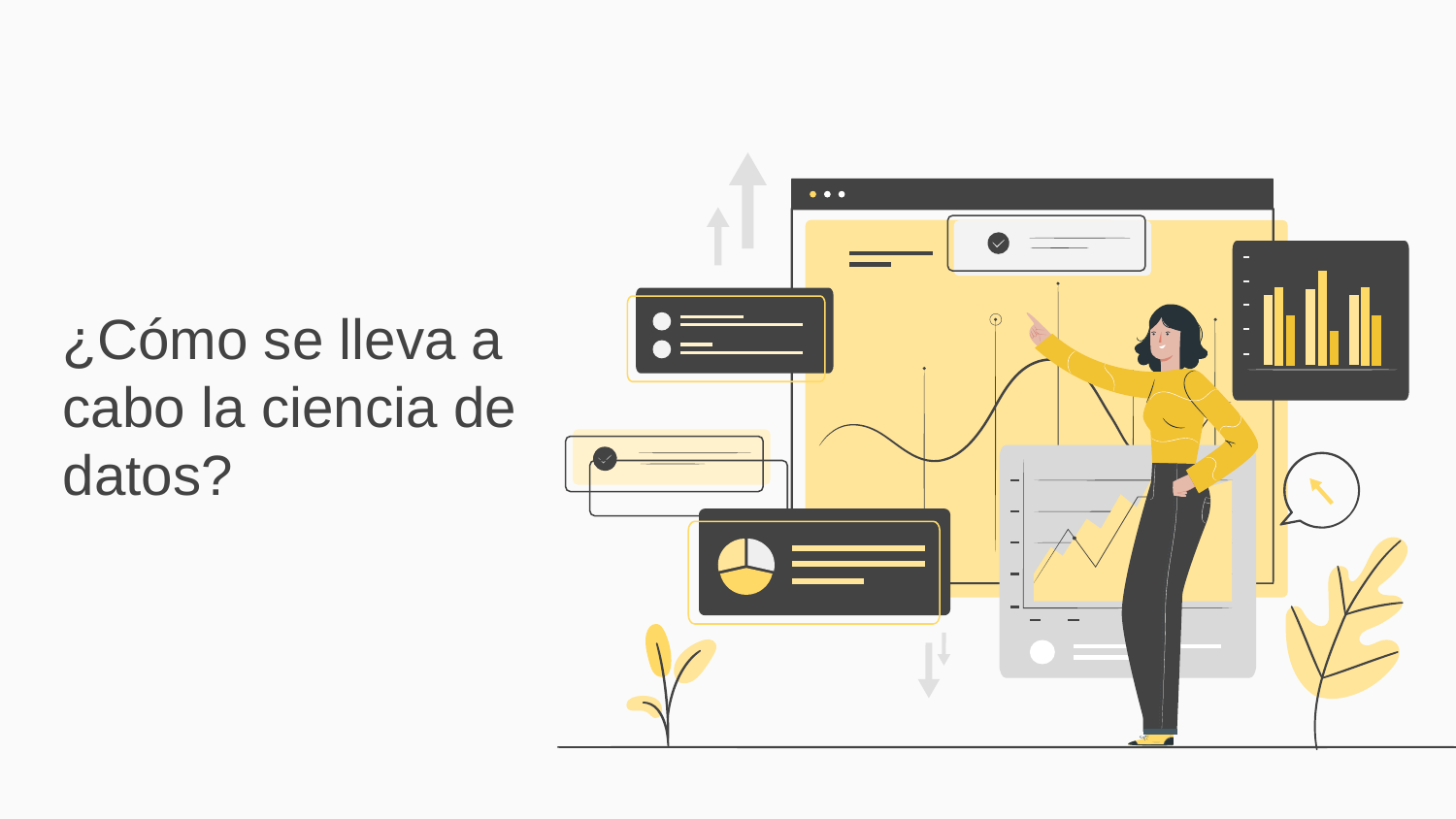

# ¿Cómo se lleva a cabo la ciencia de datos?